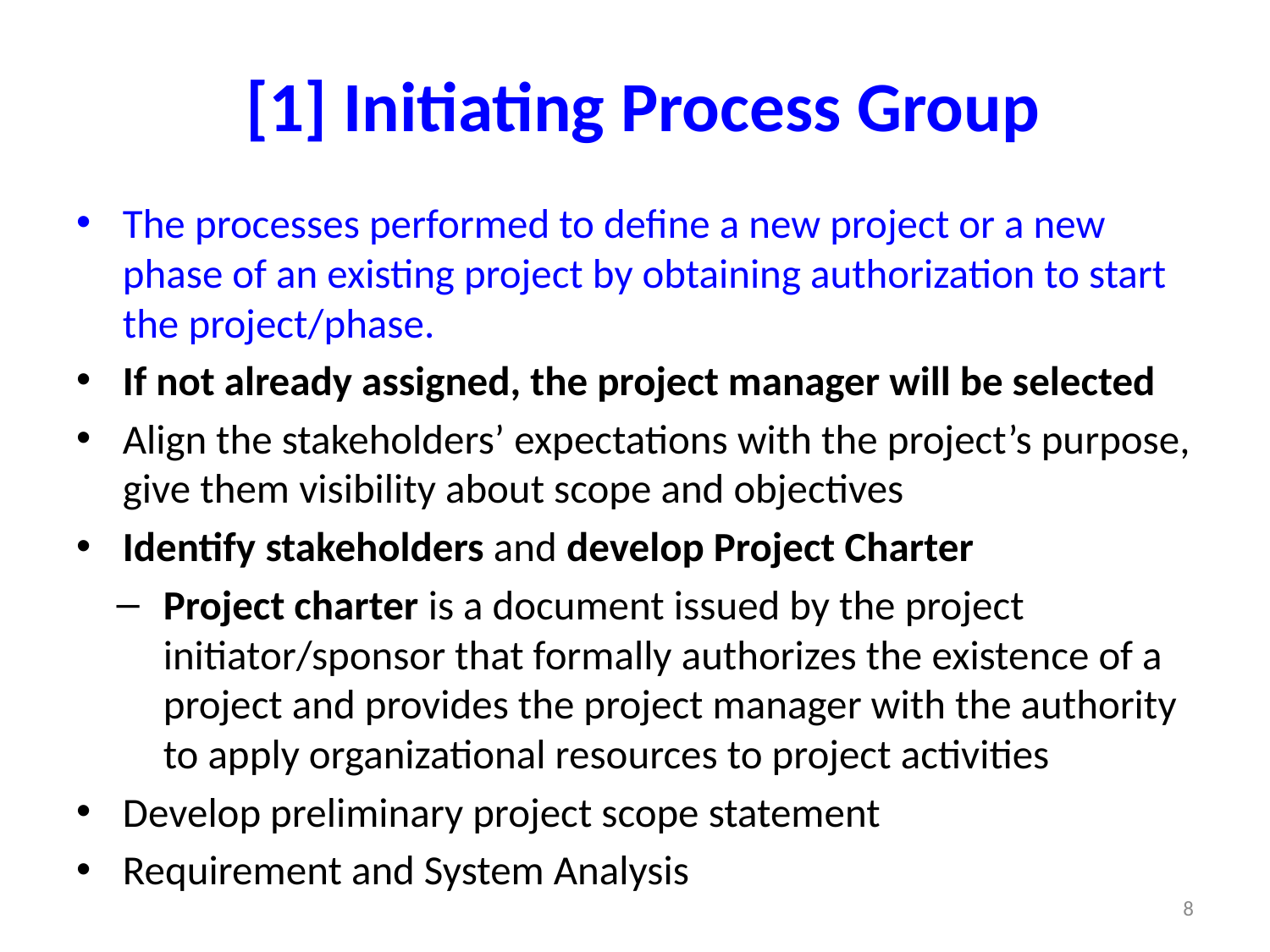

# [1] Initiating Process Group
The processes performed to define a new project or a new phase of an existing project by obtaining authorization to start the project/phase.
If not already assigned, the project manager will be selected
Align the stakeholders’ expectations with the project’s purpose, give them visibility about scope and objectives
Identify stakeholders and develop Project Charter
Project charter is a document issued by the project initiator/sponsor that formally authorizes the existence of a project and provides the project manager with the authority to apply organizational resources to project activities
Develop preliminary project scope statement
Requirement and System Analysis
8